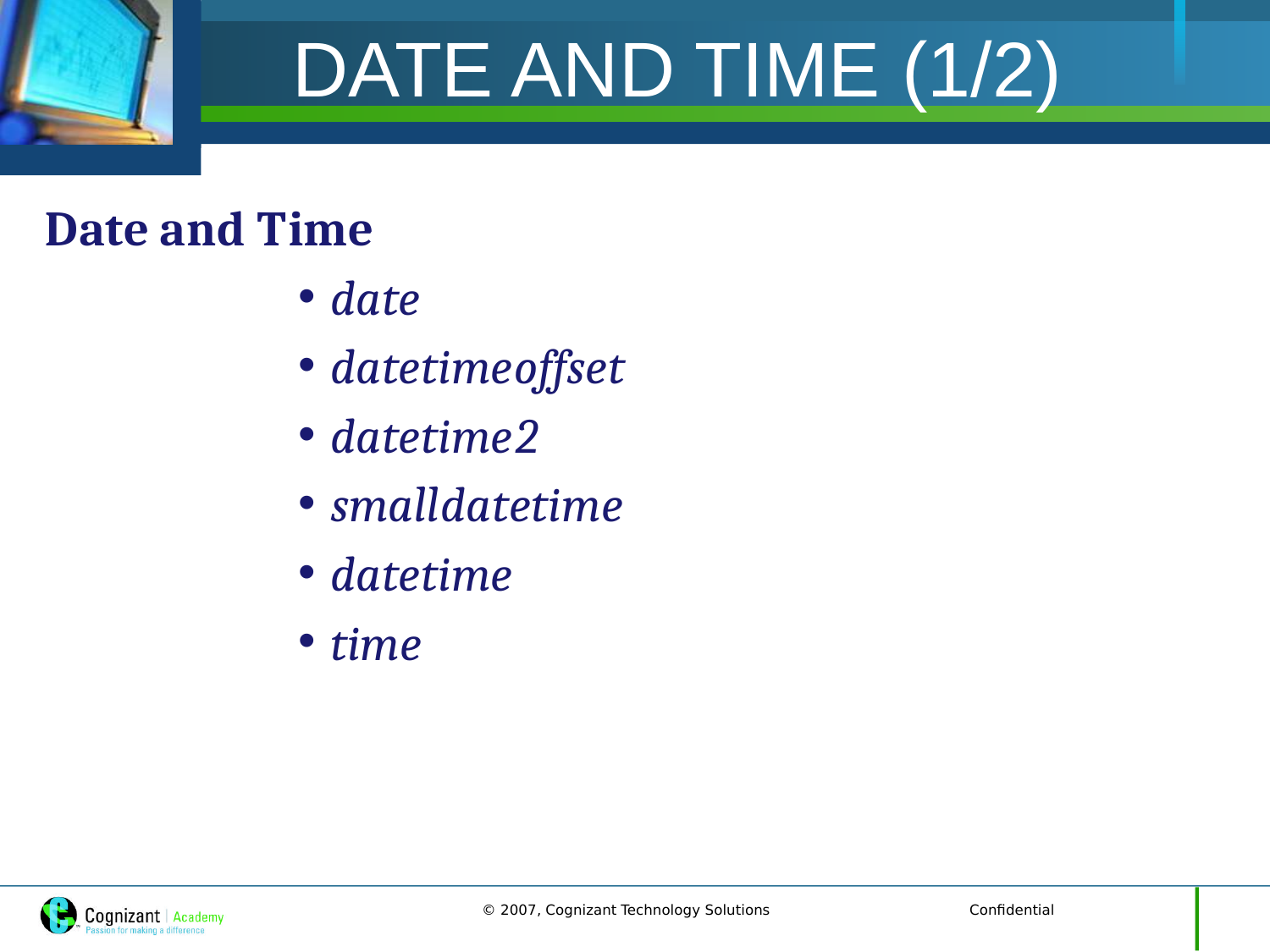

# DATE AND TIME (1/2)
Date and Time
date
datetimeoffset
datetime2
smalldatetime
datetime
time